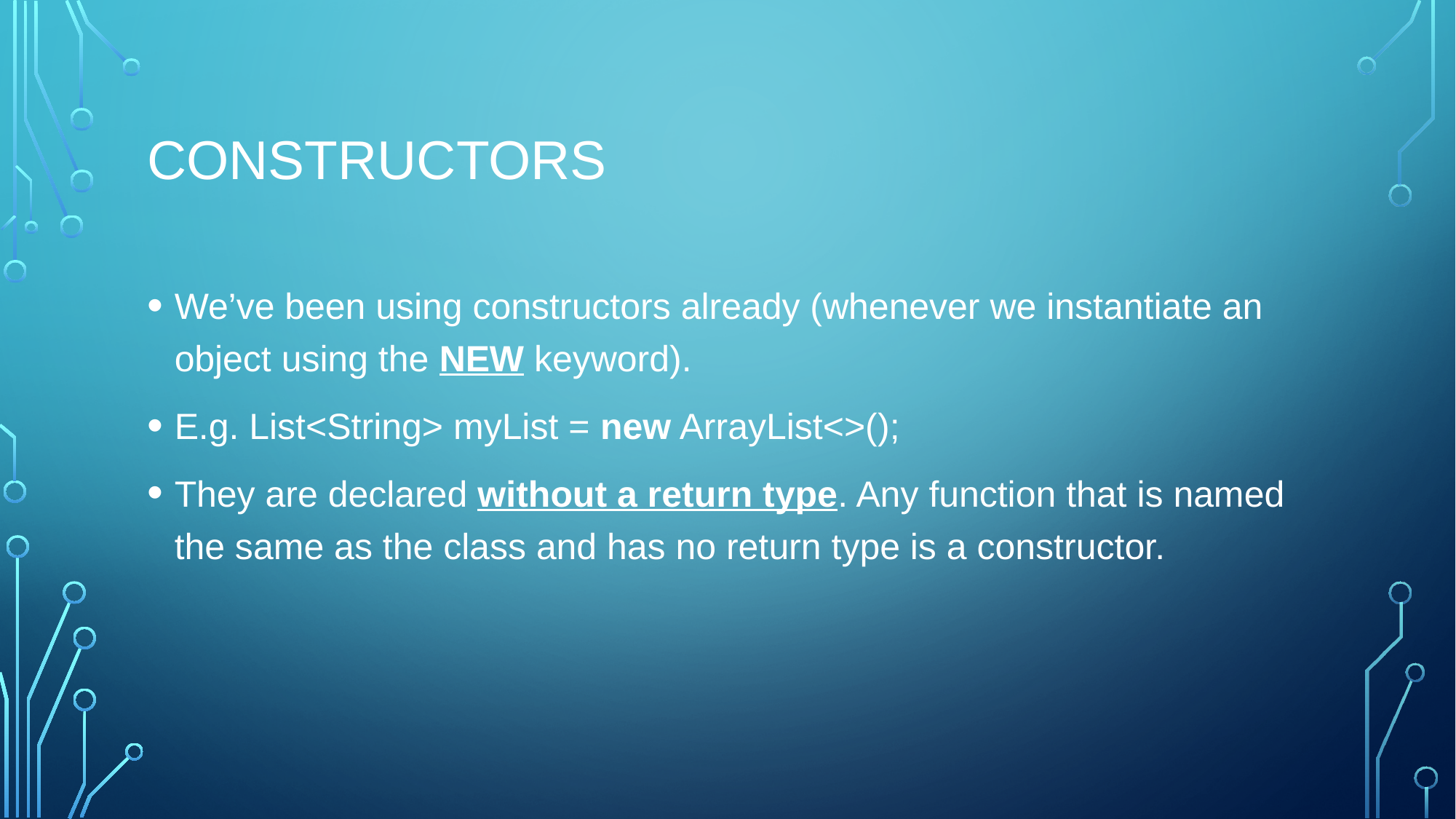

# constructors
We’ve been using constructors already (whenever we instantiate an object using the NEW keyword).
E.g. List<String> myList = new ArrayList<>();
They are declared without a return type. Any function that is named the same as the class and has no return type is a constructor.